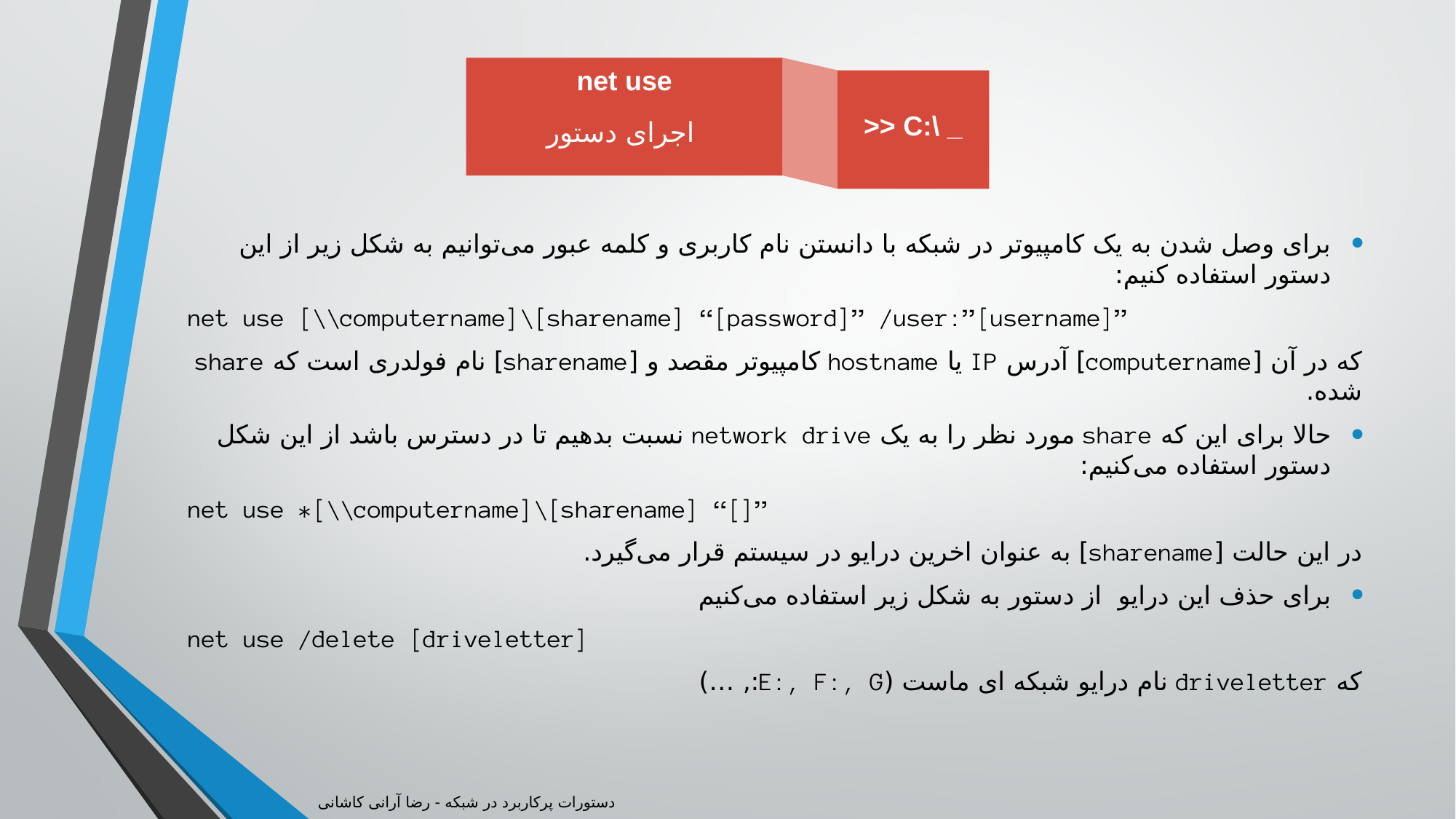

net use

>> C:\ _
اجرای دستور
برای وصل شدن به یک کامپیوتر در شبکه با دانستن نام کاربری و کلمه عبور می‌توانیم به شکل زیر از این دستور استفاده کنیم:
net use [\\computername]\[sharename] “[password]” /user:”[username]”
که در آن [computername] آدرس IP یا hostname کامپیوتر مقصد و [sharename] نام فولدری است که share شده.
حالا برای این که share مورد نظر را به یک network drive نسبت بدهیم تا در دسترس باشد از این شکل دستور استفاده می‌کنیم:
net use *[\\computername]\[sharename] “[]”
در این حالت [sharename] به عنوان اخرین درایو در سیستم قرار می‌گیرد.
برای حذف این درایو  از دستور به شکل زیر استفاده می‌کنیم
net use /delete [driveletter]
که driveletter نام درایو شبکه ای ماست (E:, F:, G:, …)

دستورات پرکاربرد در شبکه - رضا آرانی کاشانی